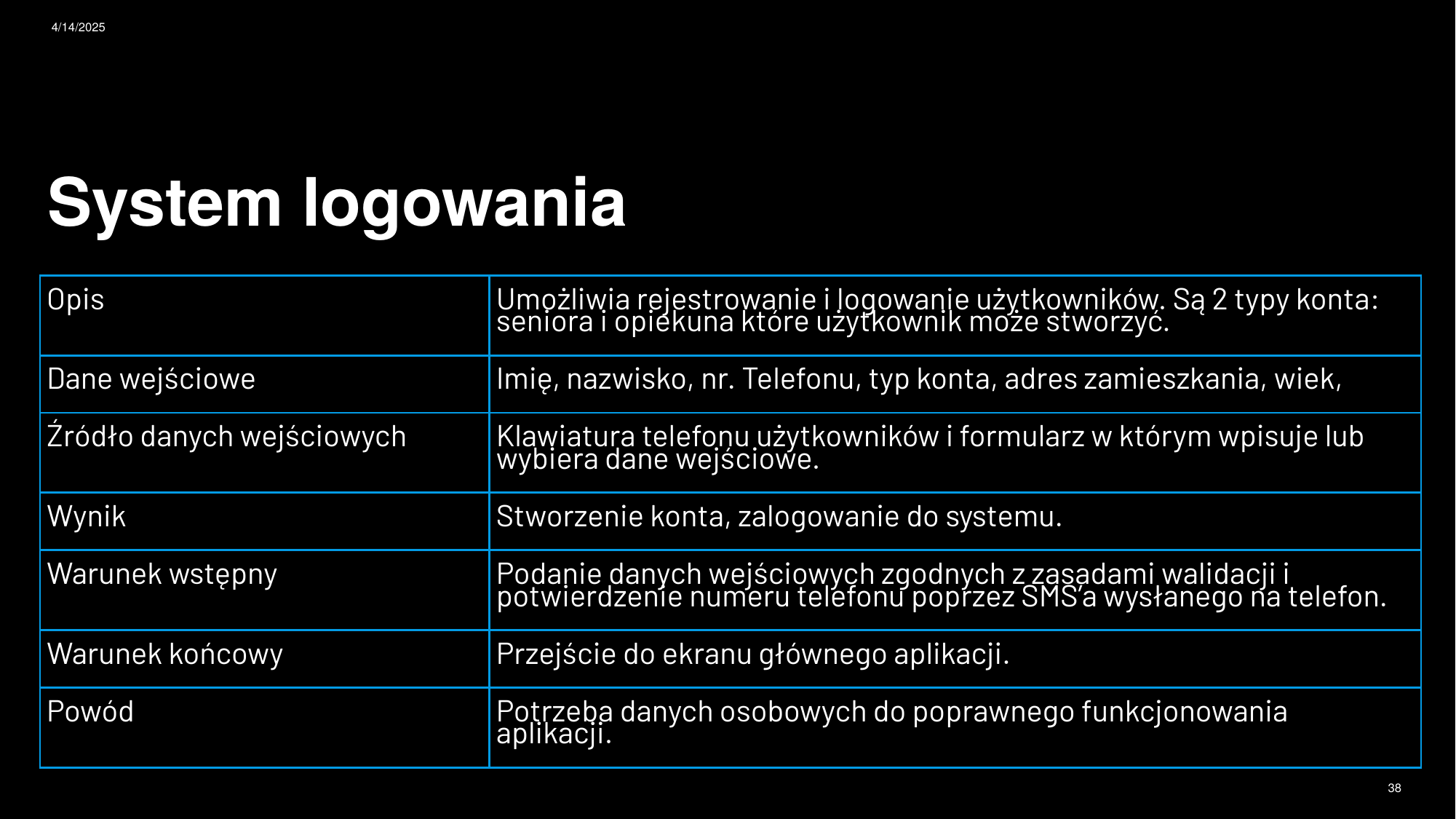

4/14/2025
# System logowania
| Opis | Umożliwia rejestrowanie i logowanie użytkowników. Są 2 typy konta: seniora i opiekuna które użytkownik może stworzyć. |
| --- | --- |
| Dane wejściowe | Imię, nazwisko, nr. Telefonu, typ konta, adres zamieszkania, wiek, |
| Źródło danych wejściowych | Klawiatura telefonu użytkowników i formularz w którym wpisuje lub wybiera dane wejściowe. |
| Wynik | Stworzenie konta, zalogowanie do systemu. |
| Warunek wstępny | Podanie danych wejściowych zgodnych z zasadami walidacji i potwierdzenie numeru telefonu poprzez SMS’a wysłanego na telefon. |
| Warunek końcowy | Przejście do ekranu głównego aplikacji. |
| Powód | Potrzeba danych osobowych do poprawnego funkcjonowania aplikacji. |

38